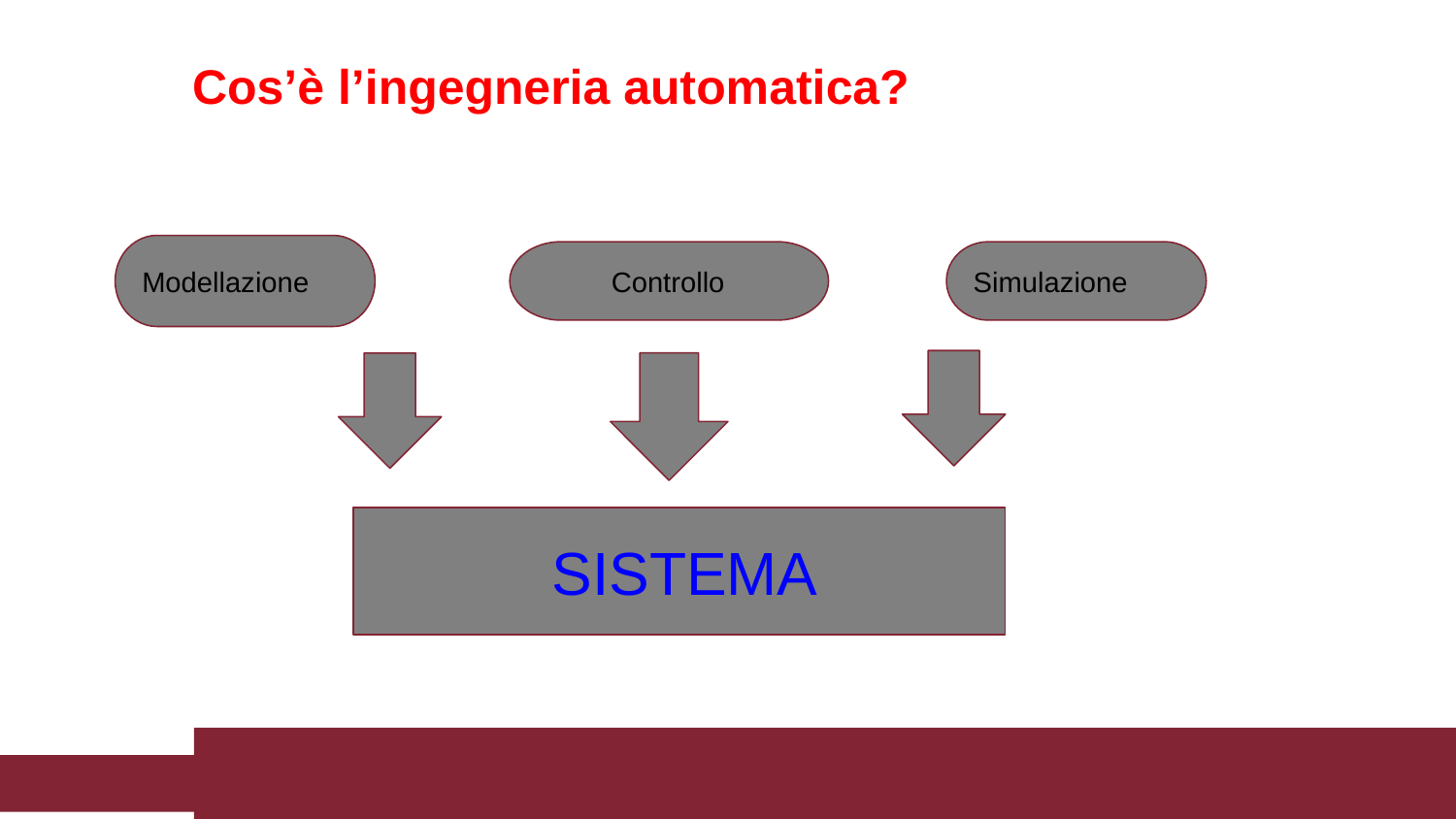

# Cos’è l’ingegneria automatica?
Modellazione
         Controllo
Simulazione

           SISTEMA